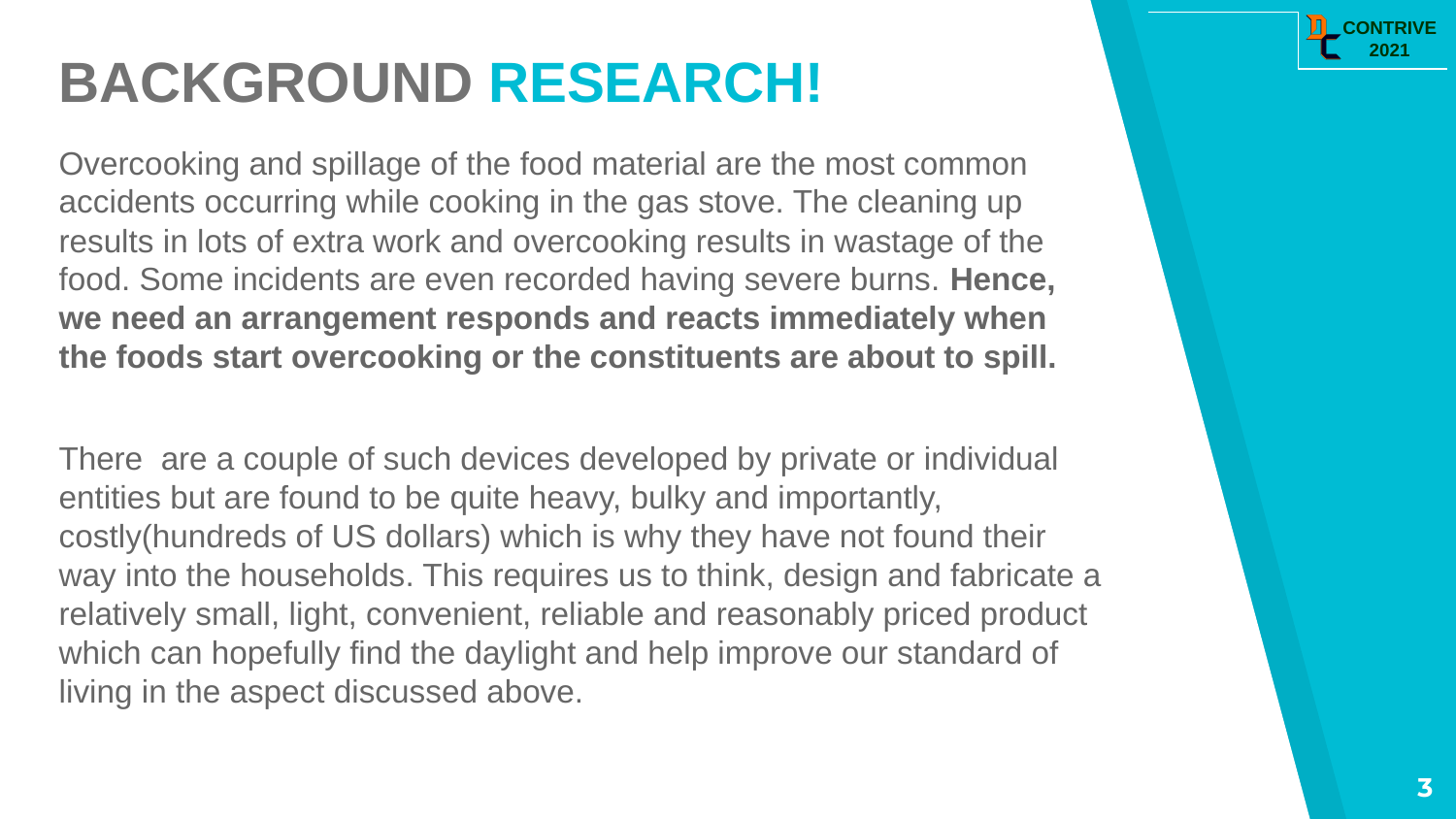

BACKGROUND RESEARCH!
Overcooking and spillage of the food material are the most common accidents occurring while cooking in the gas stove. The cleaning up results in lots of extra work and overcooking results in wastage of the food. Some incidents are even recorded having severe burns. Hence, we need an arrangement responds and reacts immediately when the foods start overcooking or the constituents are about to spill.

There  are a couple of such devices developed by private or individual entities but are found to be quite heavy, bulky and importantly, costly(hundreds of US dollars) which is why they have not found their way into the households. This requires us to think, design and fabricate a relatively small, light, convenient, reliable and reasonably priced product which can hopefully find the daylight and help improve our standard of living in the aspect discussed above.

3